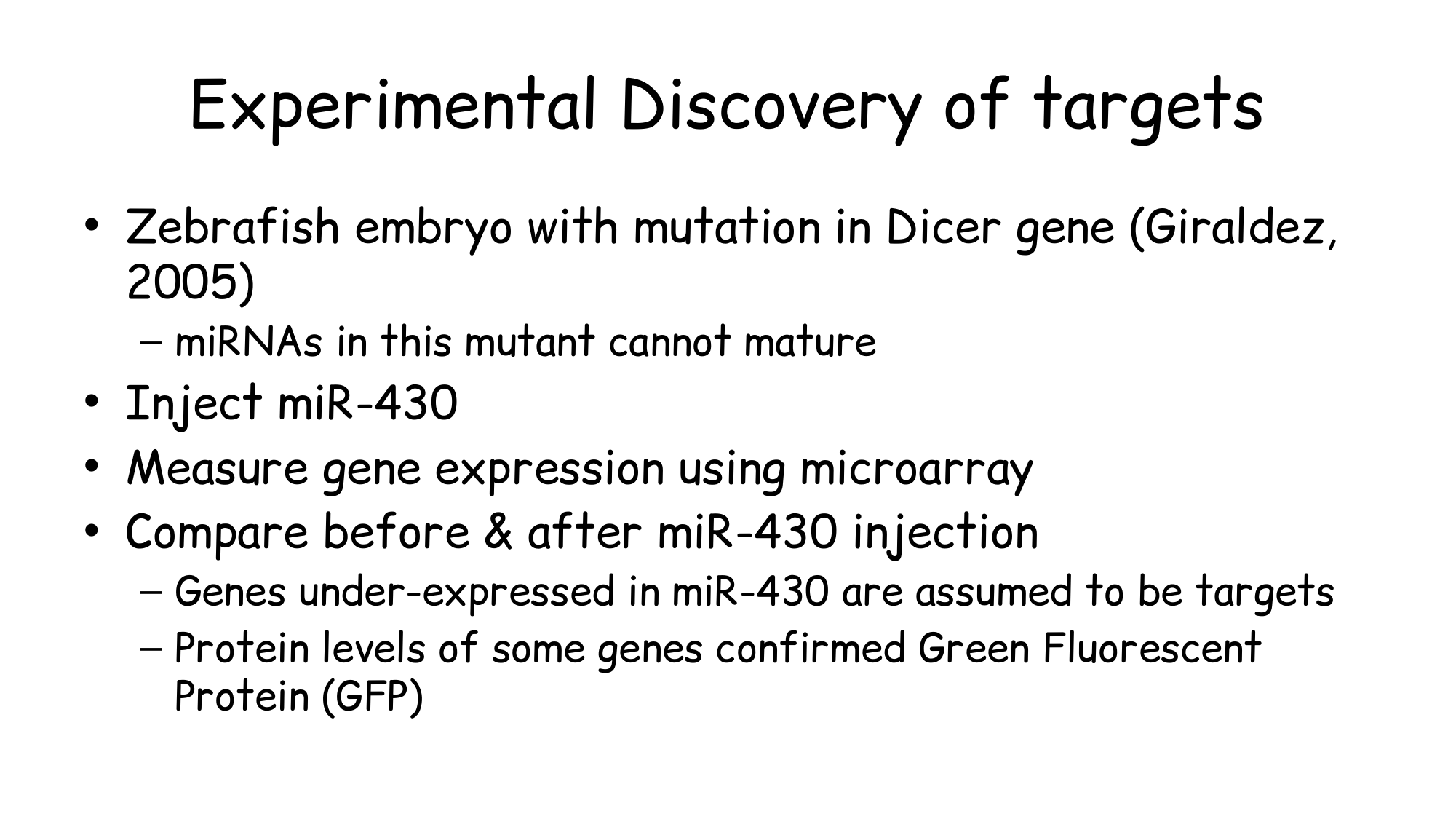

# Experimental Discovery of targets
Zebrafish embryo with mutation in Dicer gene (Giraldez, 2005)
miRNAs in this mutant cannot mature
Inject miR-430
Measure gene expression using microarray
Compare before & after miR-430 injection
Genes under-expressed in miR-430 are assumed to be targets
Protein levels of some genes confirmed Green Fluorescent Protein (GFP)